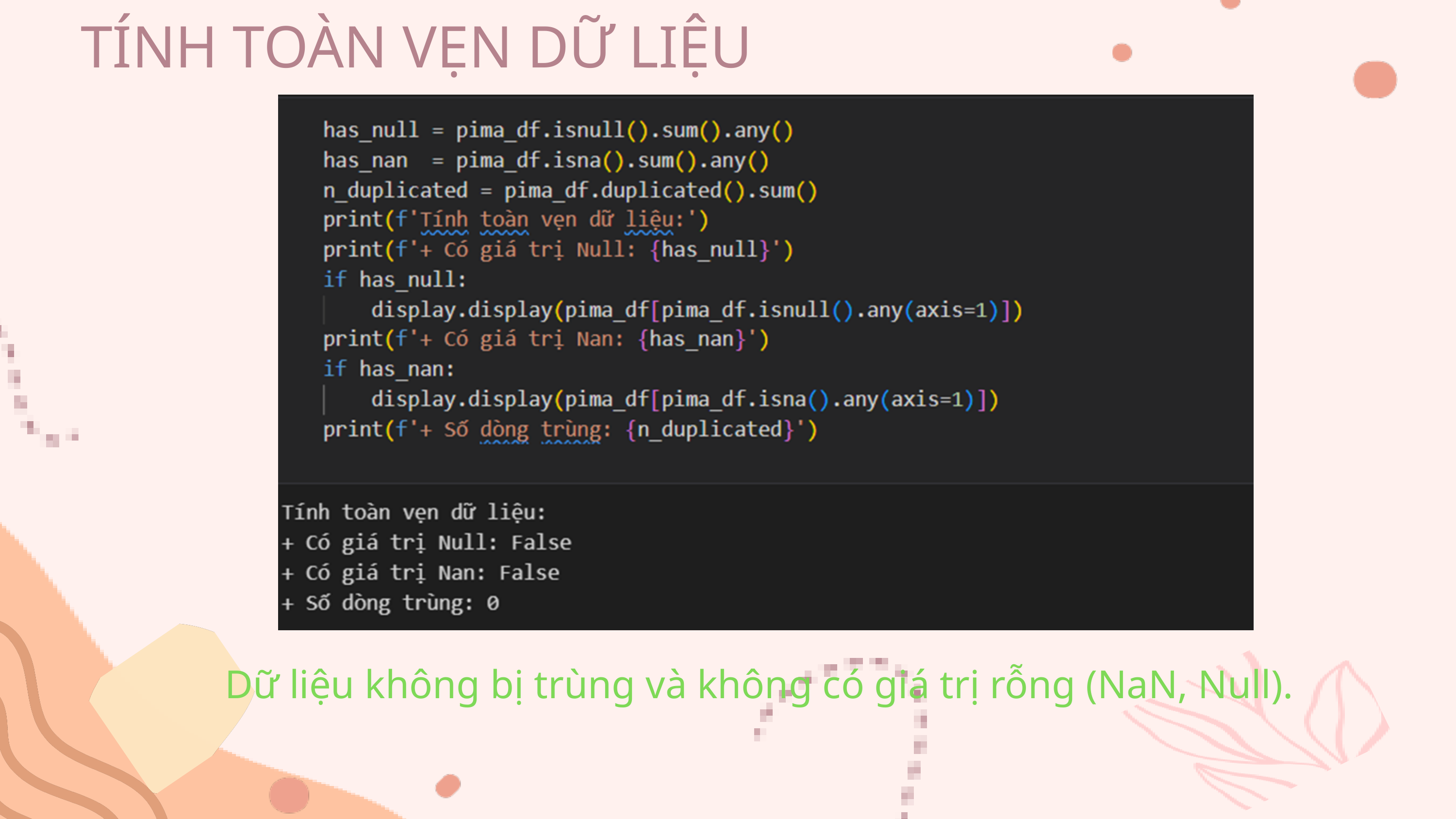

TÍNH TOÀN VẸN DỮ LIỆU

Dữ liệu không bị trùng và không có giá trị rỗng (NaN, Null).